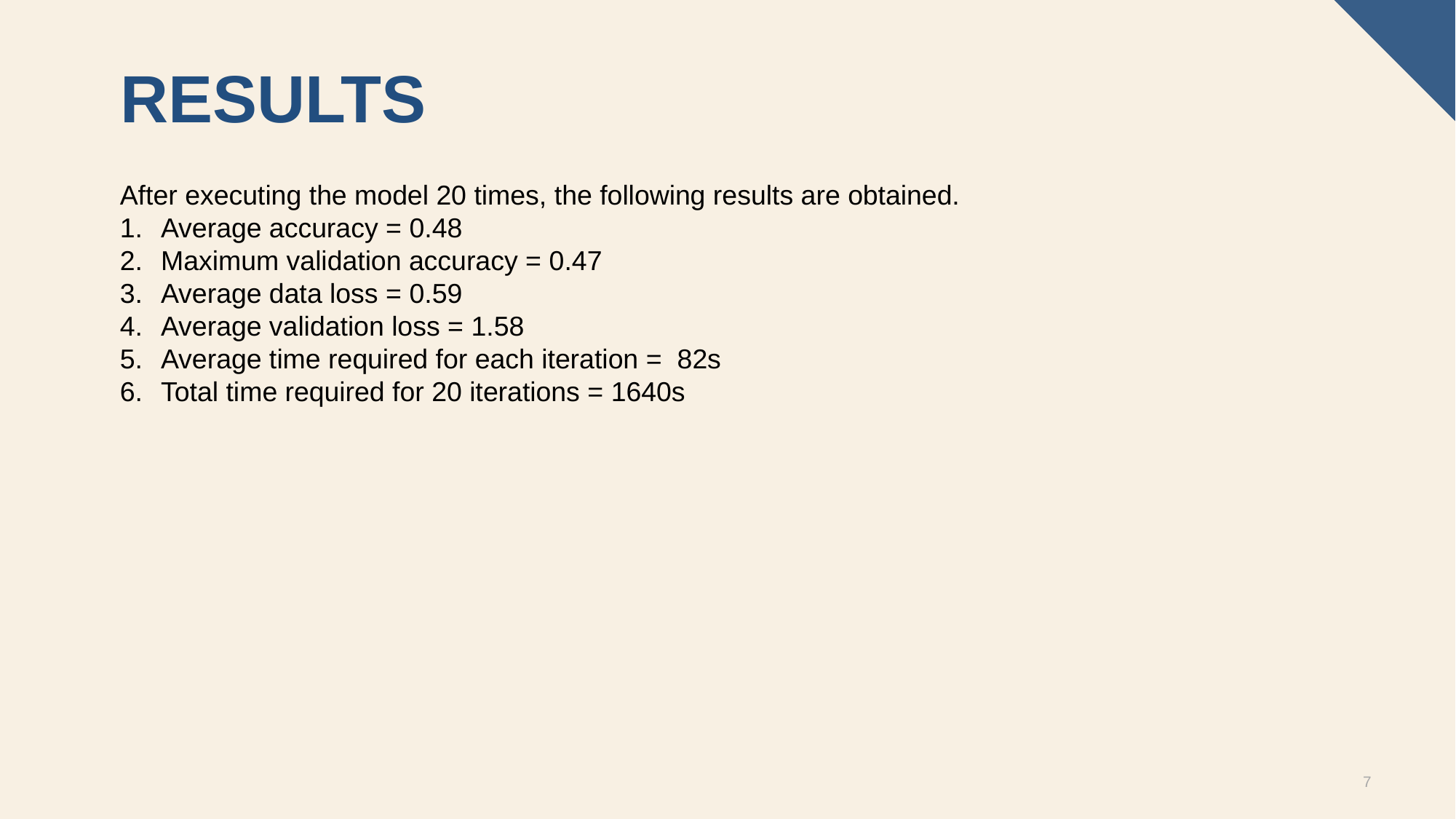

# results
After executing the model 20 times, the following results are obtained.
Average accuracy = 0.48
Maximum validation accuracy = 0.47
Average data loss = 0.59
Average validation loss = 1.58
Average time required for each iteration =  82s
Total time required for 20 iterations = 1640s

7